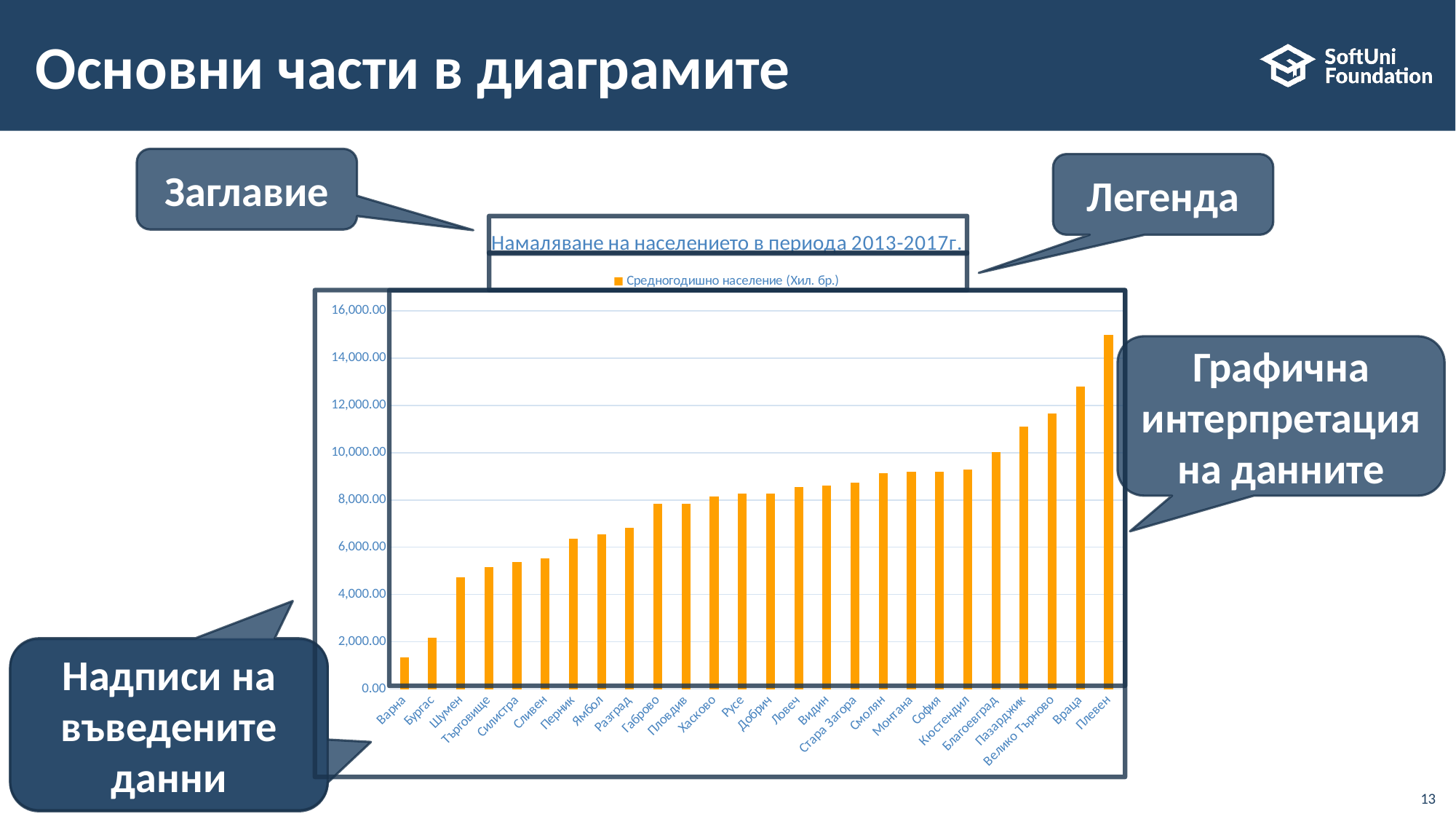

# Основни части в диаграмите
Заглавие
Легенда

### Chart: Намаляване на населението в периода 2013-2017г.

| Category | Средногодишно население (Хил. бр.) |
|---|---|
| Варна | 1358.000000000004 |
| Бургас | 2187.999999999988 |
| Шумен | 4716.000000000008 |
| Търговище | 5168.999999999997 |
| Силистра | 5366.0 |
| Сливен | 5524.000000000001 |
| Перник | 6371.999999999985 |
| Ямбол | 6539.999999999992 |
| Разград | 6821.999999999988 |
| Габрово | 7826.999999999998 |
| Пловдив | 7843.000000000075 |
| Хасково | 8147.999999999996 |
| Русе | 8268.999999999976 |
| Добрич | 8270.000000000011 |
| Ловеч | 8556.999999999987 |
| Видин | 8608.999999999995 |
| Стара Загора | 8746.000000000038 |
| Смолян | 9131.0 |
| Монтана | 9186.999999999984 |
| София | 9192.000000000007 |
| Кюстендил | 9291.999999999987 |
| Благоевград | 10033.000000000015 |
| Пазарджик | 11114.000000000033 |
| Велико Търново | 11657.000000000011 |
| Враца | 12799.000000000007 |
| Плевен | 14991.99999999999 |

Графична интерпретация на данните
Надписи на въведените данни

13